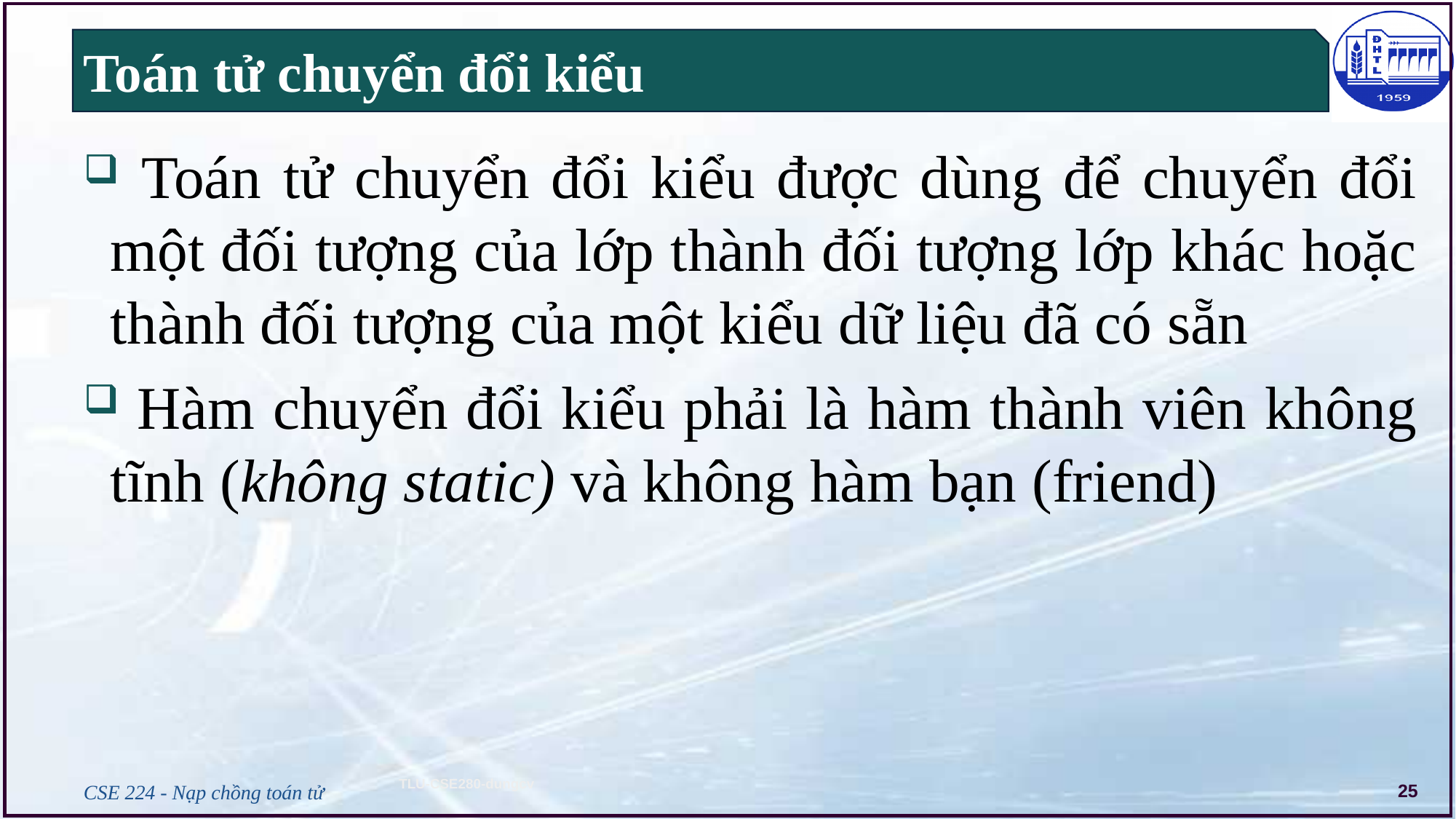

# Toán tử chuyển đổi kiểu
 Toán tử chuyển đổi kiểu được dùng để chuyển đổi một đối tượng của lớp thành đối tượng lớp khác hoặc thành đối tượng của một kiểu dữ liệu đã có sẵn
 Hàm chuyển đổi kiểu phải là hàm thành viên không tĩnh (không static) và không hàm bạn (friend)
CSE 224 - Nạp chồng toán tử
25